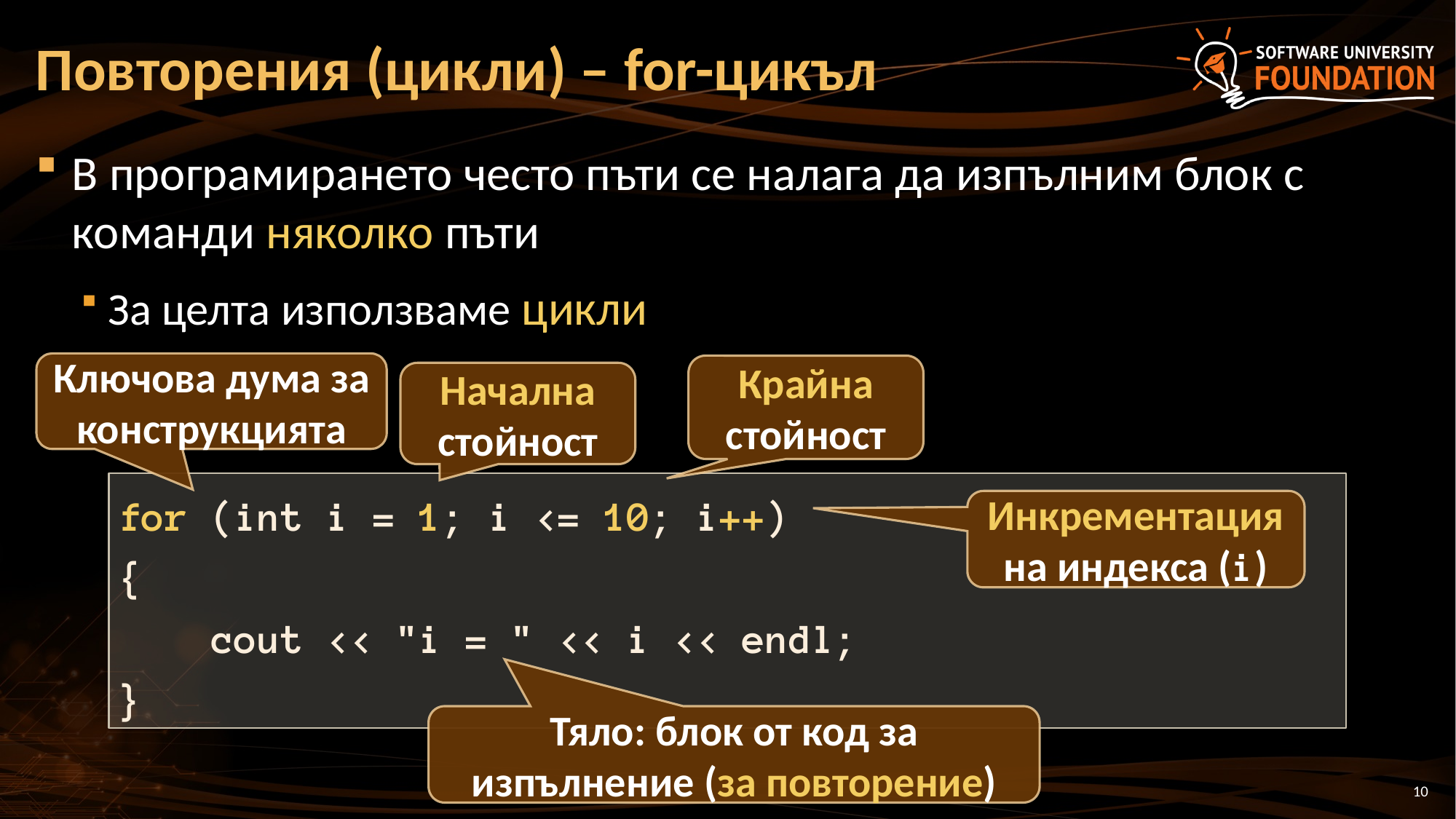

# Повторения (цикли) – for-цикъл
В програмирането често пъти се налага да изпълним блок с команди няколко пъти
За целта използваме цикли
Ключова дума за конструкцията
Крайна стойност
Начална стойност
for (int i = 1; i <= 10; i++)
{
    cout << "i = " << i << endl;
}
Инкрементация на индекса (i)
Тяло: блок от код за изпълнение (за повторение)
10